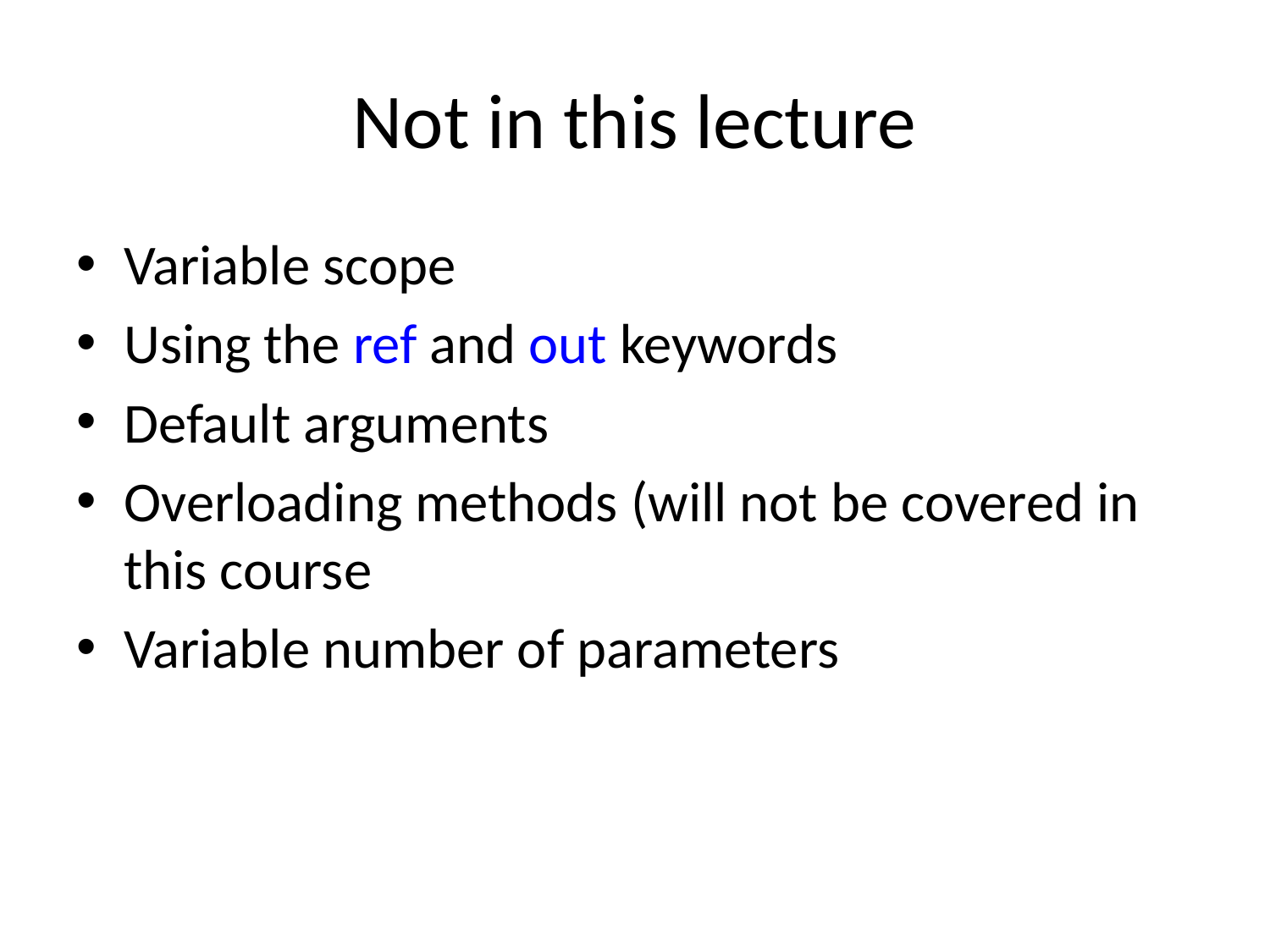

# Not in this lecture
Variable scope
Using the ref and out keywords
Default arguments
Overloading methods (will not be covered in this course
Variable number of parameters